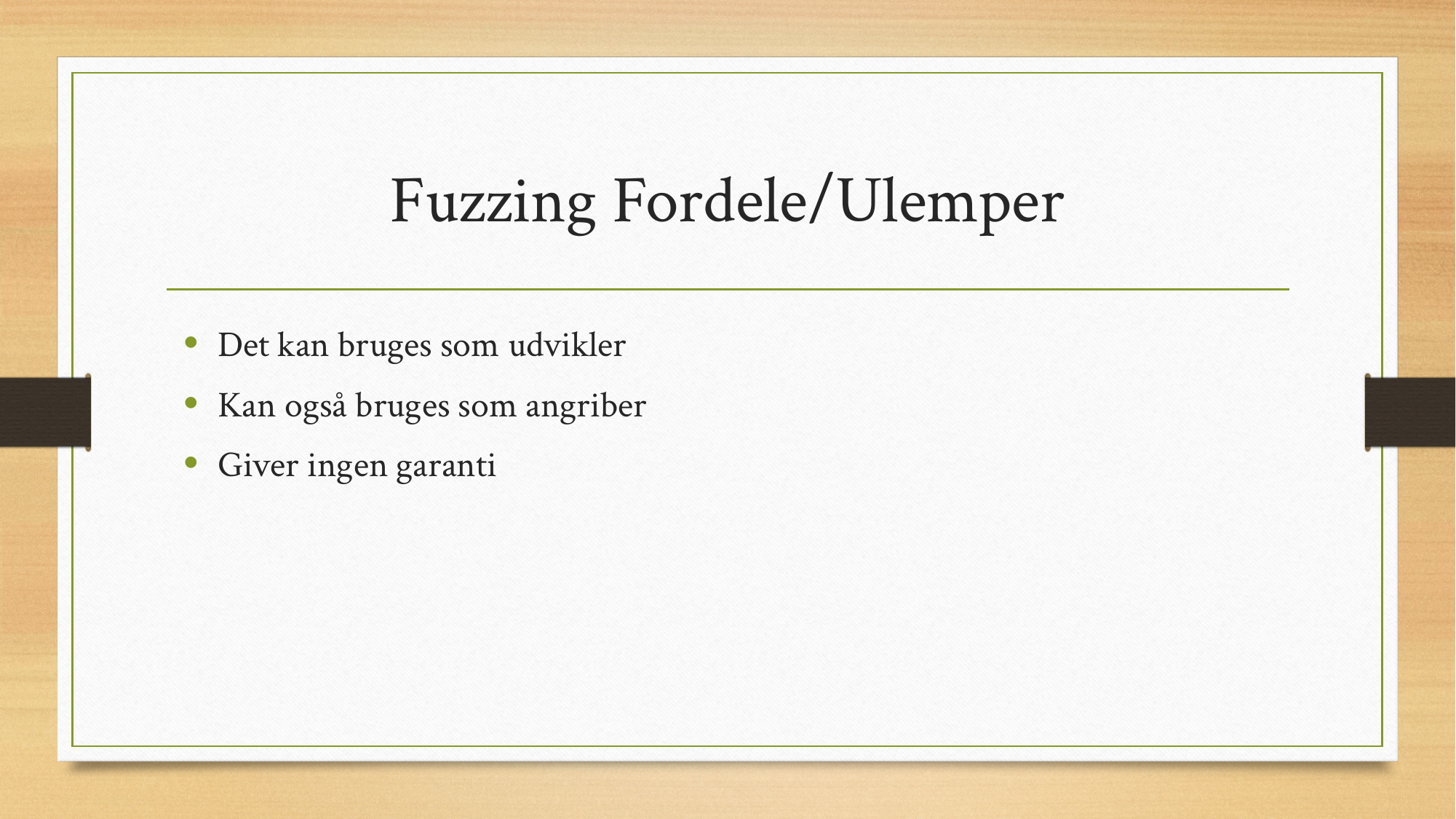

# Fuzzing Fordele/Ulemper
Det kan bruges som udvikler
Kan også bruges som angriber
Giver ingen garanti